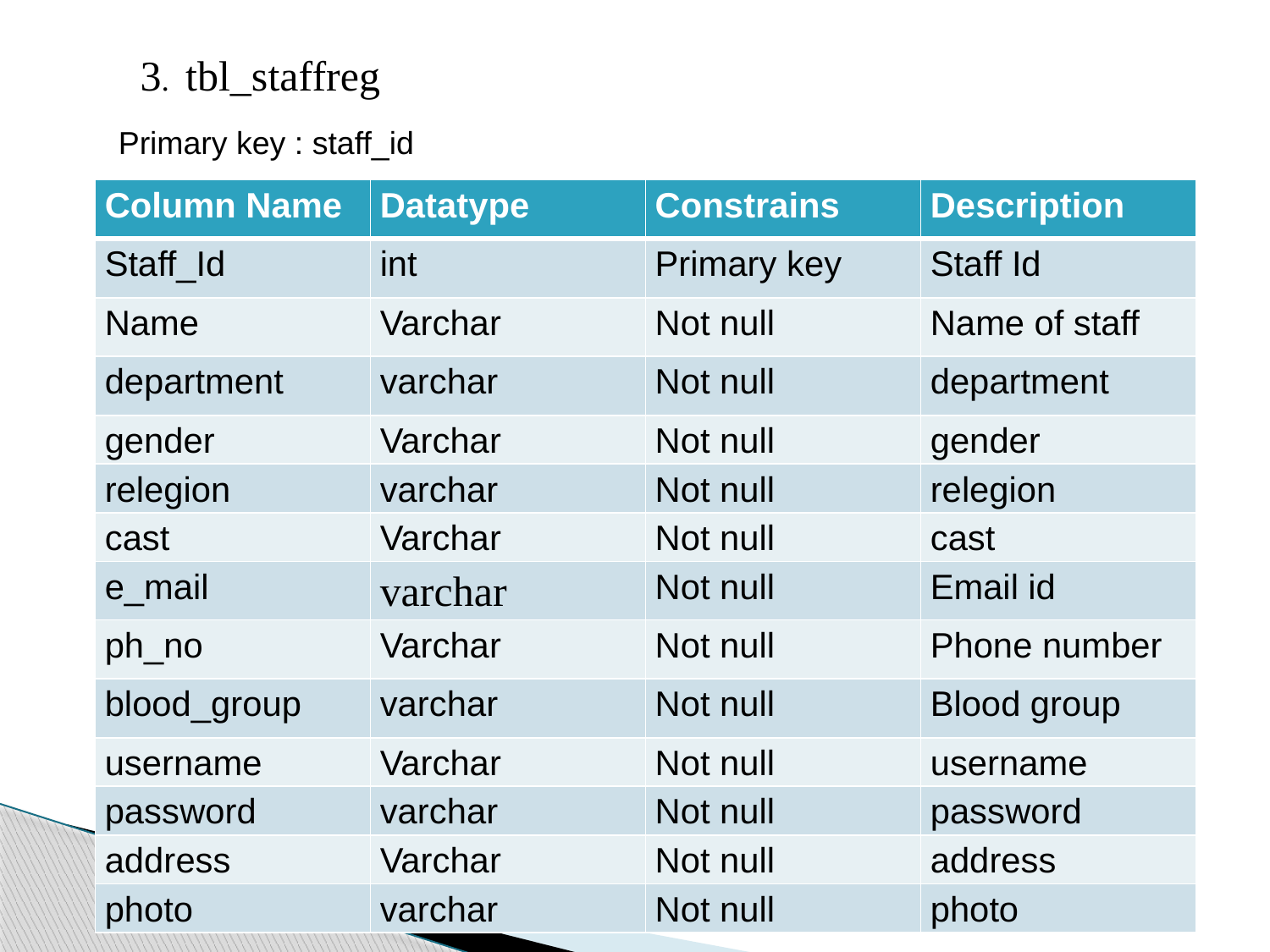

3.  tbl_staffreg
Primary key : staff_id
| Column Name | Datatype | Constrains | Description |
| --- | --- | --- | --- |
| Staff\_Id | int | Primary key | Staff Id |
| Name | Varchar | Not null | Name of staff |
| department | varchar | Not null | department |
| gender | Varchar | Not null | gender |
| relegion | varchar | Not null | relegion |
| cast | Varchar | Not null | cast |
| e\_mail | varchar | Not null | Email id |
| ph\_no | Varchar | Not null | Phone number |
| blood\_group | varchar | Not null | Blood group |
| username | Varchar | Not null | username |
| password | varchar | Not null | password |
| address | Varchar | Not null | address |
| photo | varchar | Not null | photo |